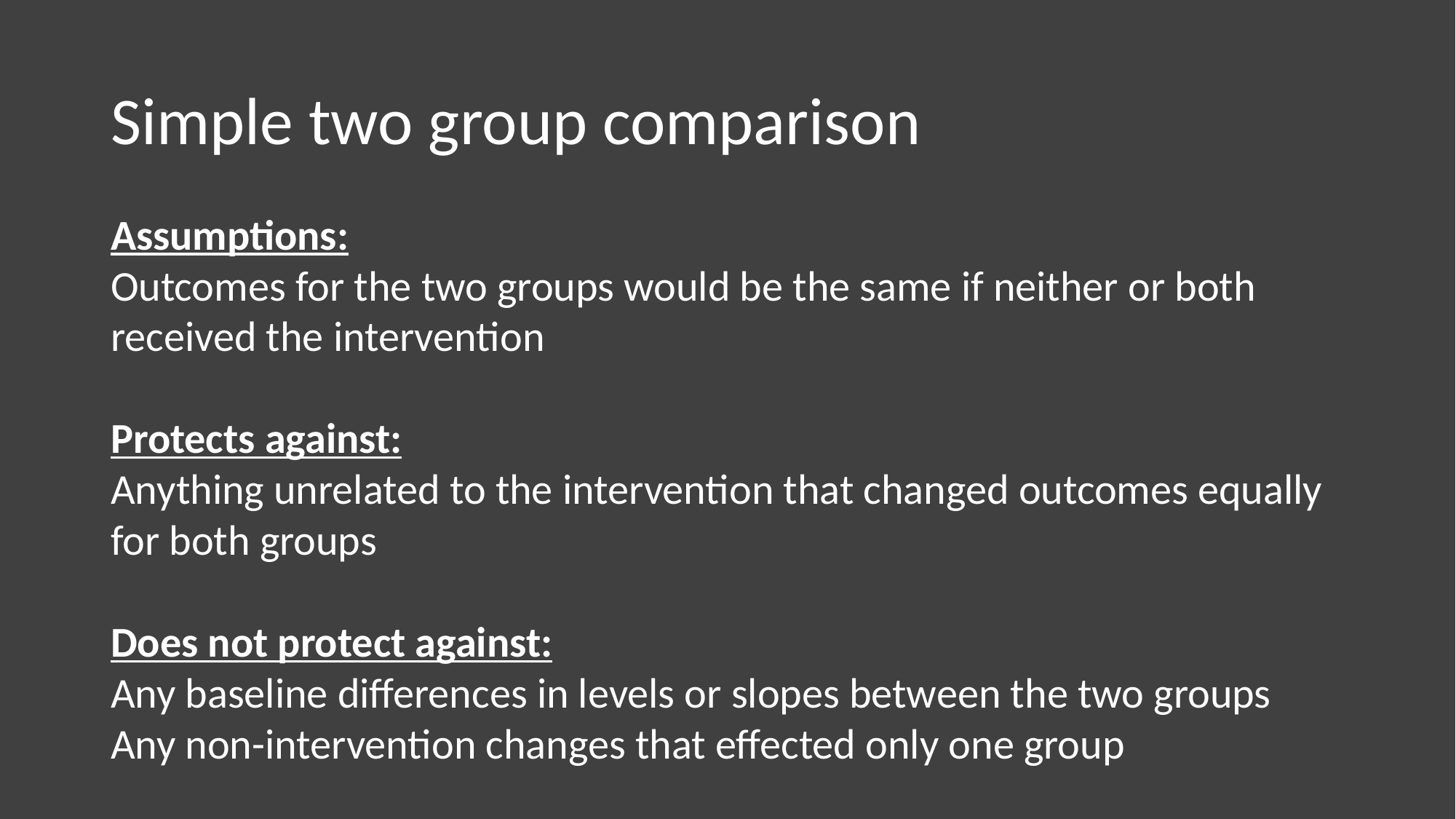

# Simple two group comparison
Assumptions:
Outcomes for the two groups would be the same if neither or both received the intervention

Protects against:
Anything unrelated to the intervention that changed outcomes equally for both groups

Does not protect against:
Any baseline differences in levels or slopes between the two groups
Any non-intervention changes that effected only one group